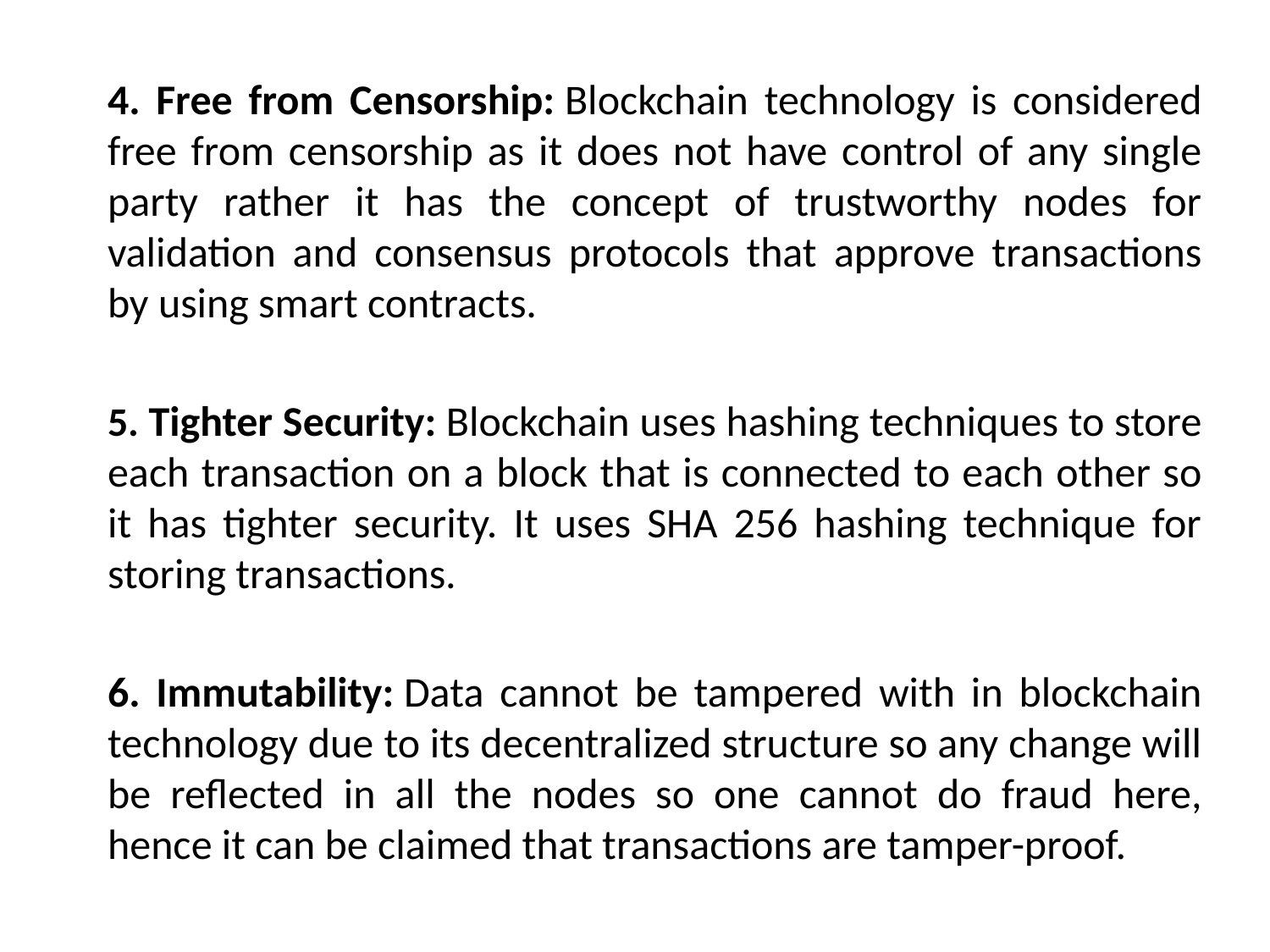

4. Free from Censorship: Blockchain technology is considered free from censorship as it does not have control of any single party rather it has the concept of trustworthy nodes for validation and consensus protocols that approve transactions by using smart contracts.

5. Tighter Security: Blockchain uses hashing techniques to store each transaction on a block that is connected to each other so it has tighter security. It uses SHA 256 hashing technique for storing transactions.

6. Immutability: Data cannot be tampered with in blockchain technology due to its decentralized structure so any change will be reflected in all the nodes so one cannot do fraud here, hence it can be claimed that transactions are tamper-proof.